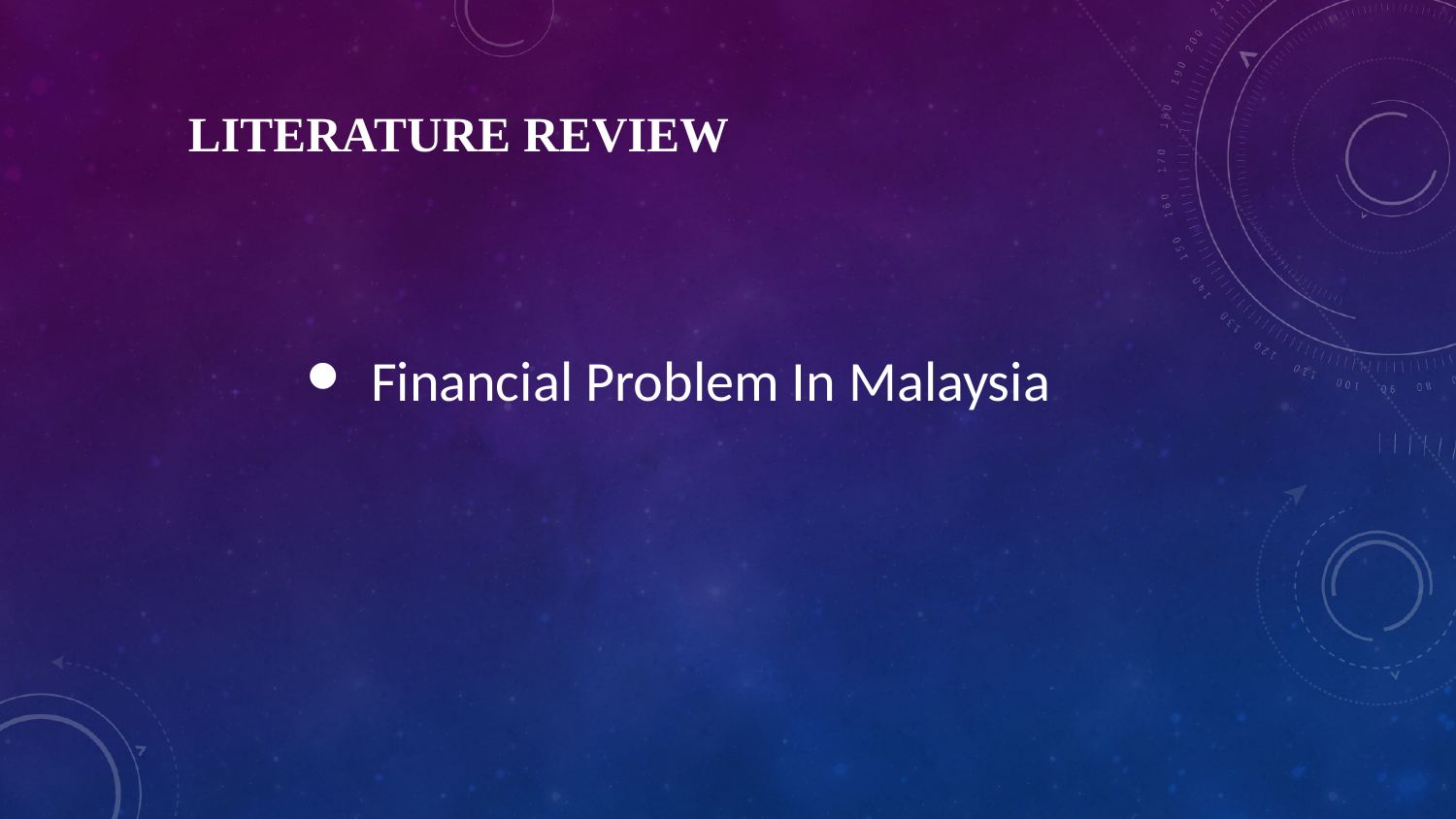

# LITERATURE REVIEW

Financial Problem In Malaysia